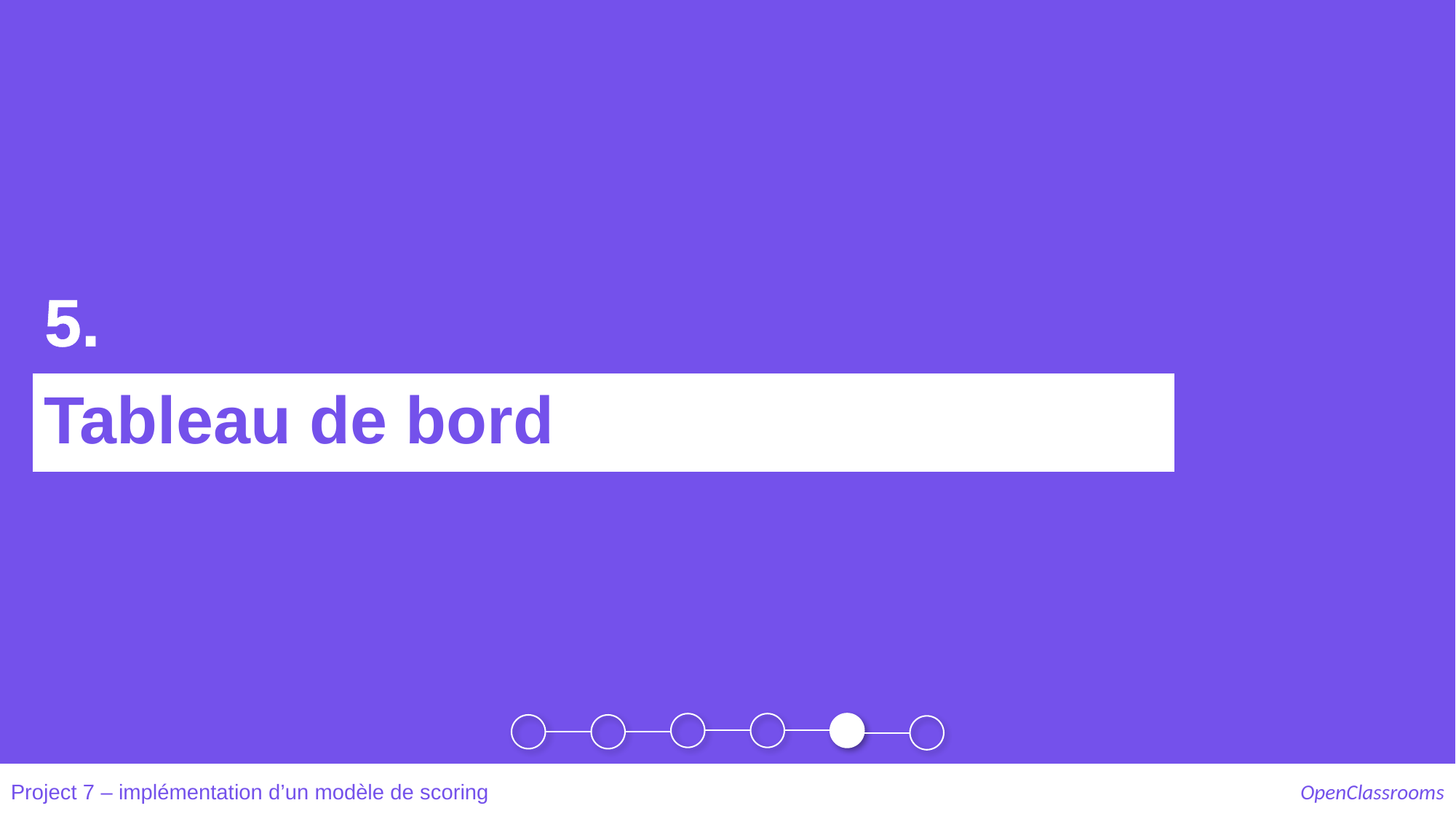

5.
Tableau de bord

Project 7 – implémentation d’un modèle de scoring
OpenClassrooms